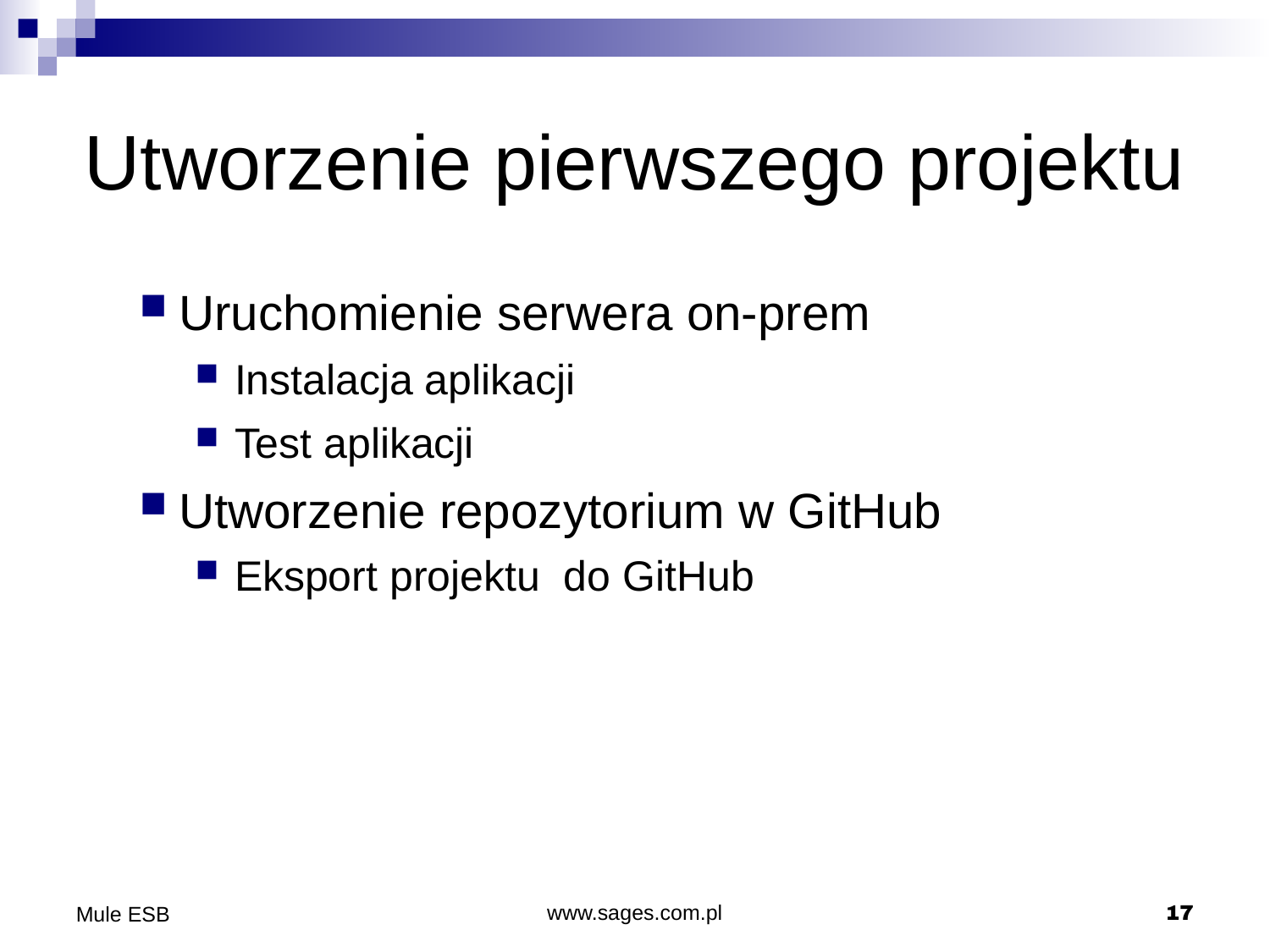

Utworzenie pierwszego projektu
Uruchomienie serwera on-prem
Instalacja aplikacji
Test aplikacji
Utworzenie repozytorium w GitHub
Eksport projektu  do GitHub

Mule ESB
www.sages.com.pl
17